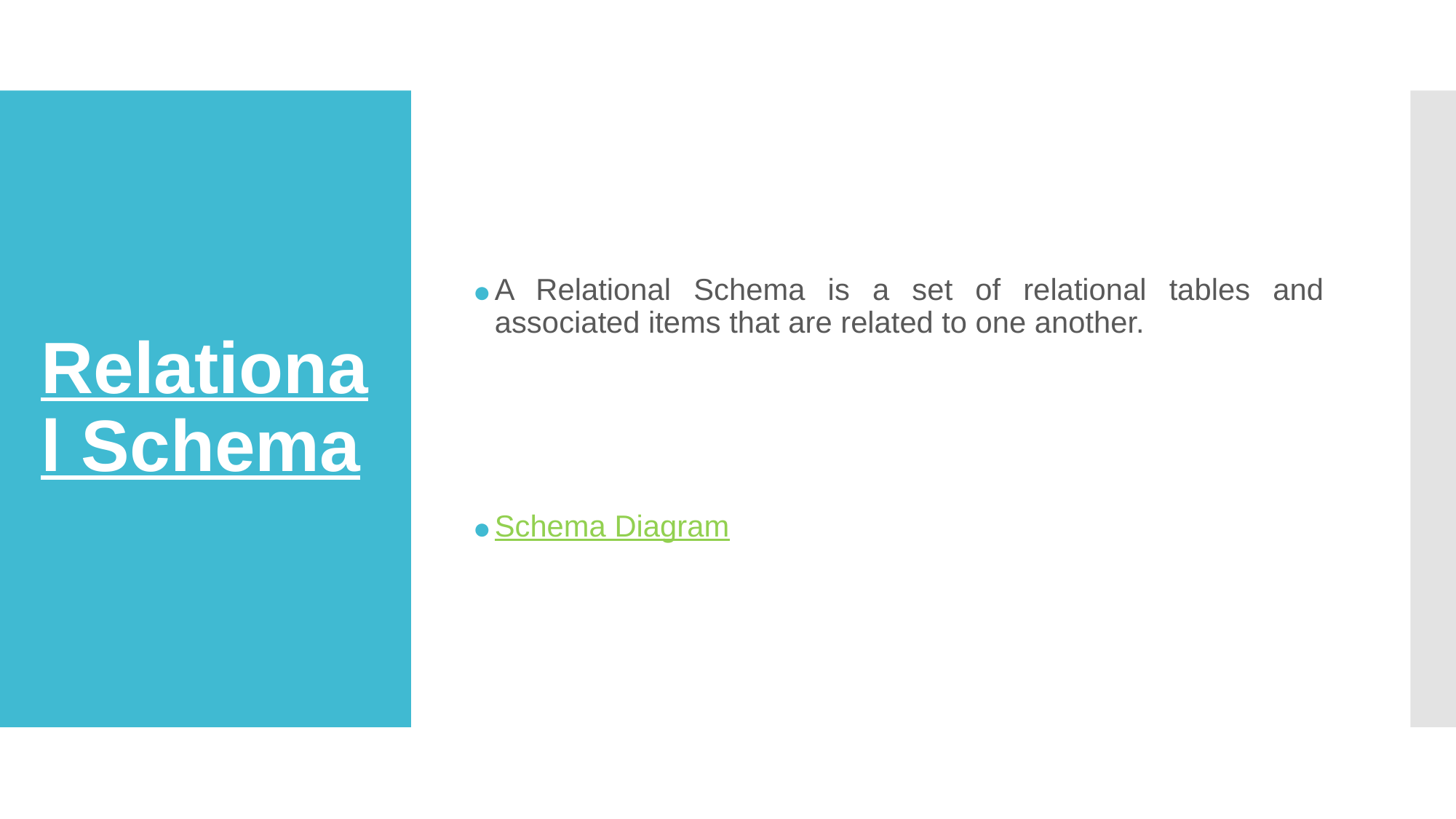

A Relational Schema is a set of relational tables and associated items that are related to one another.

Schema Diagram
# Relational Schema